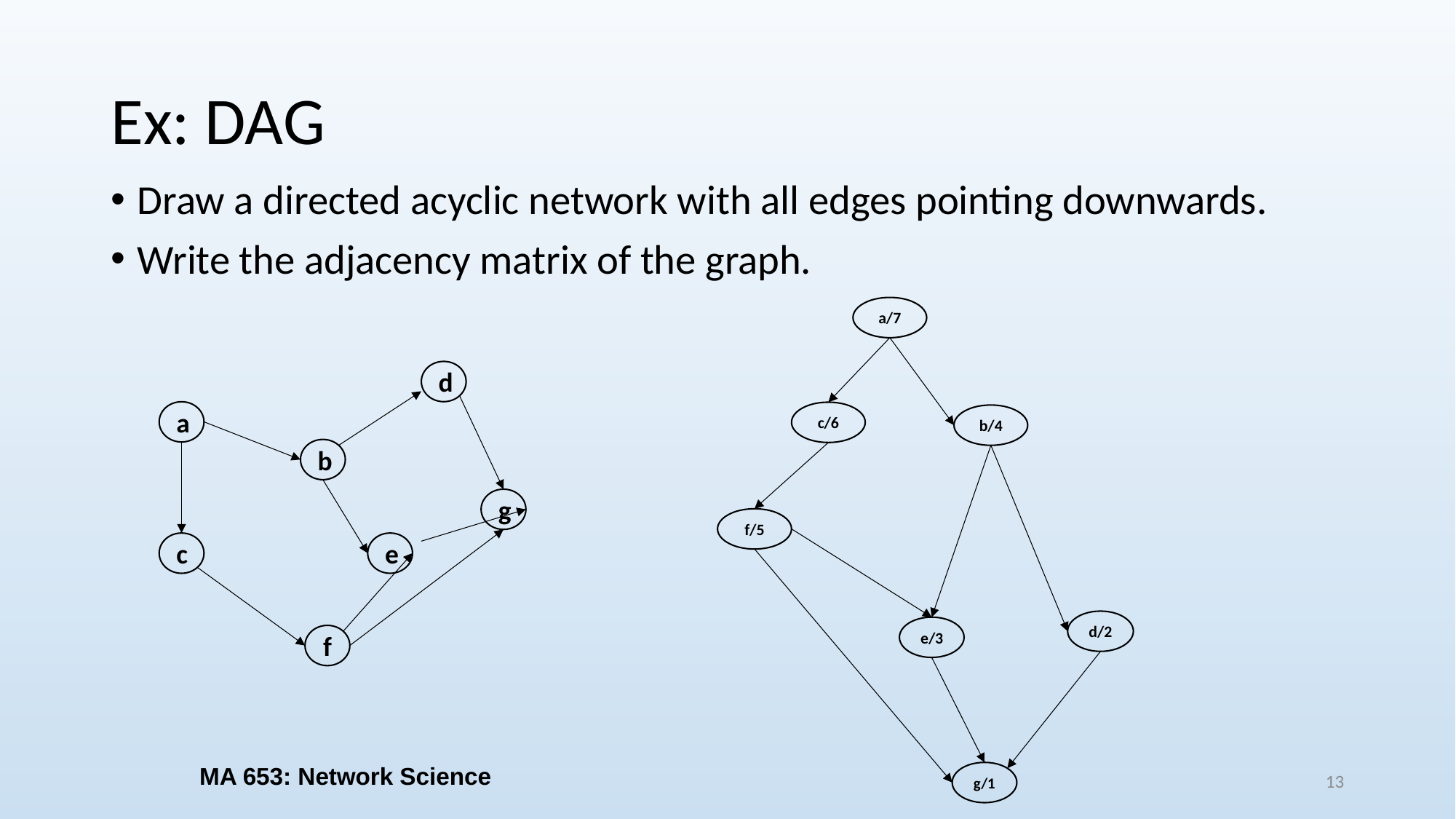

# Ex: DAG
Draw a directed acyclic network with all edges pointing downwards.
Write the adjacency matrix of the graph.

a/7
d
a
c/6
b/4
b
g
f/5
c
e
d/2
e/3
f
MA 653: Network Science
13
g/1